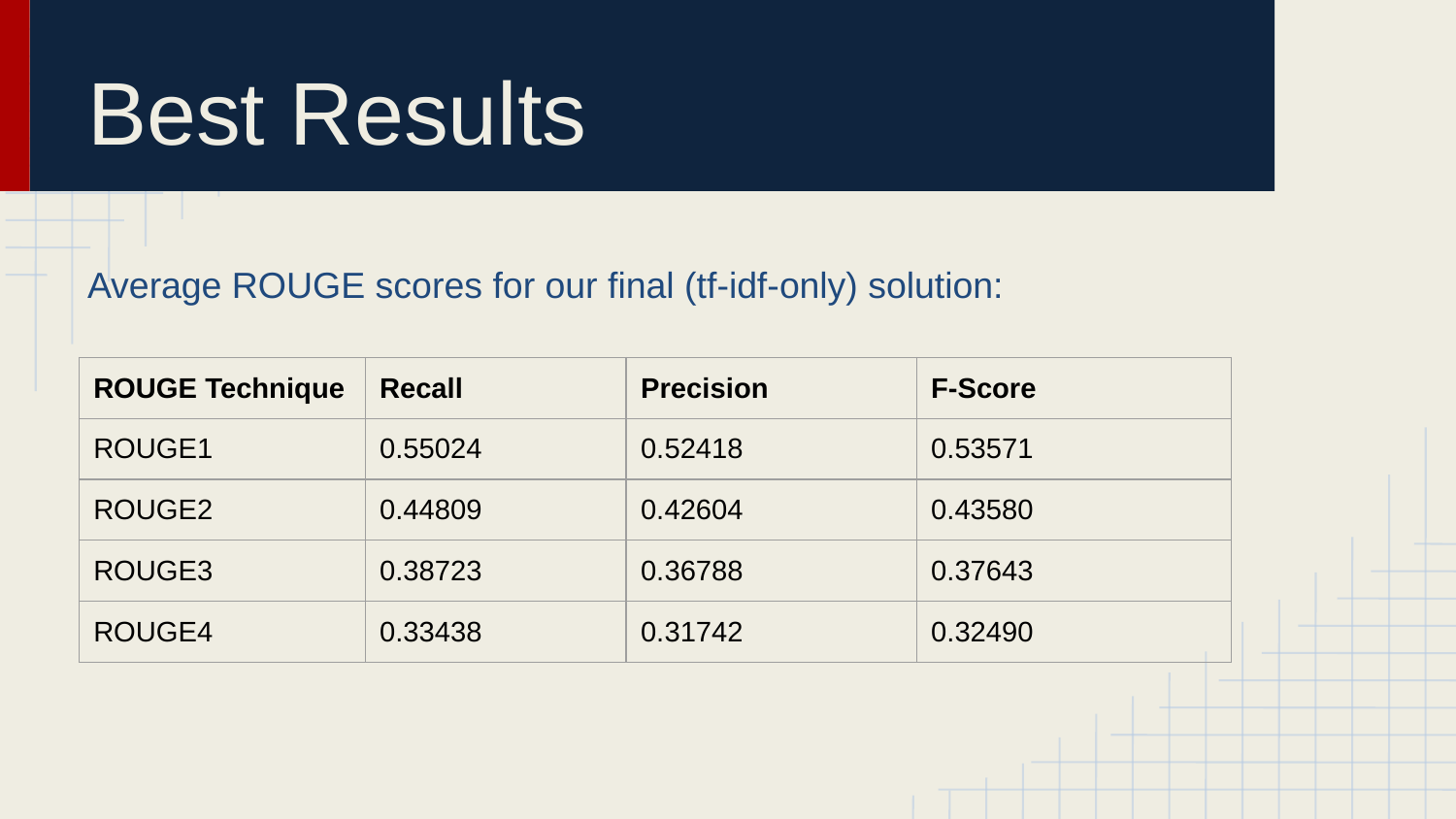

# Best Results

Average ROUGE scores for our final (tf-idf-only) solution:

| ROUGE Technique | Recall | Precision | F-Score |
| --- | --- | --- | --- |
| ROUGE1 | 0.55024 | 0.52418 | 0.53571 |
| ROUGE2 | 0.44809 | 0.42604 | 0.43580 |
| ROUGE3 | 0.38723 | 0.36788 | 0.37643 |
| ROUGE4 | 0.33438 | 0.31742 | 0.32490 |